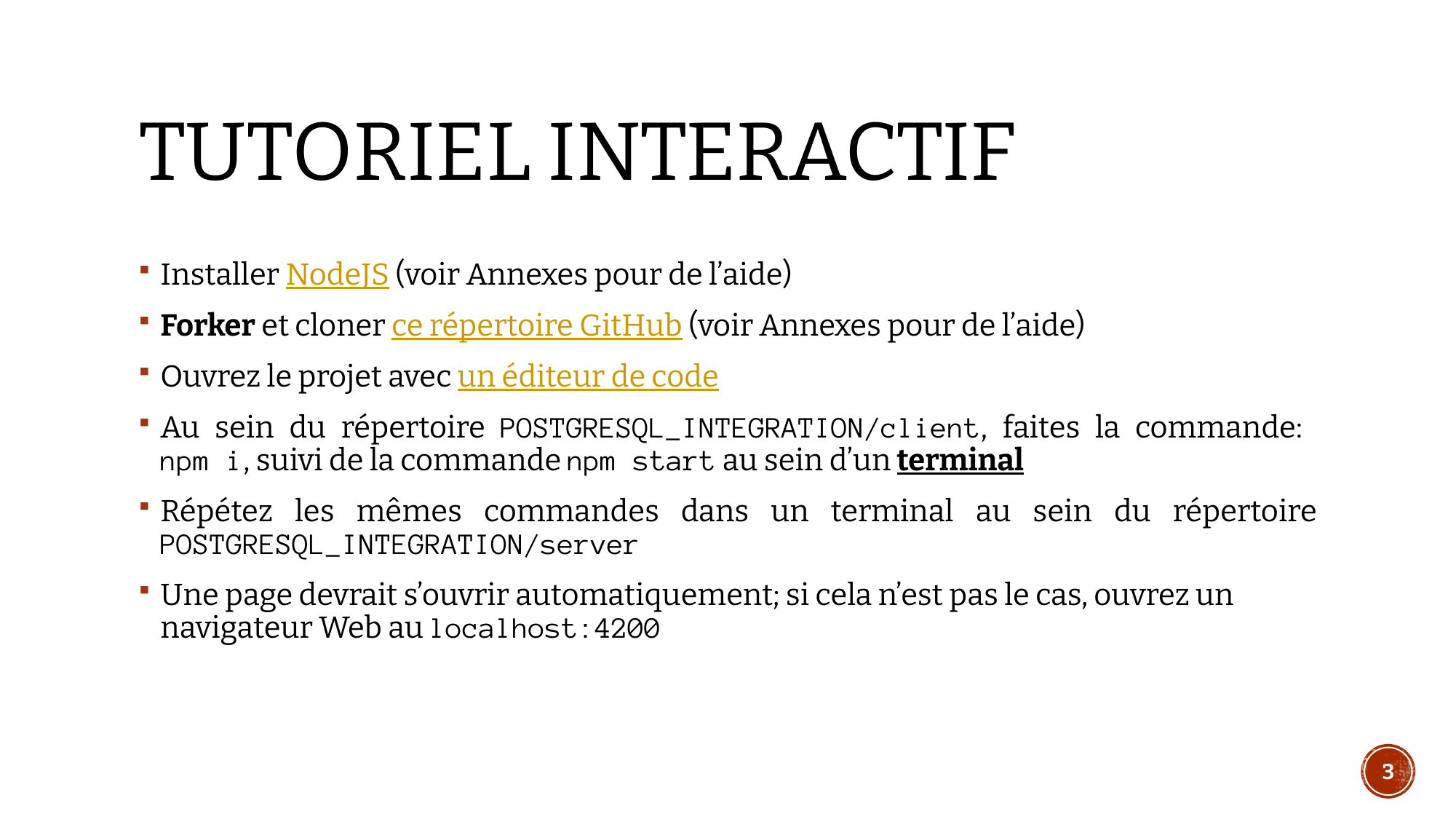

# tutoriel interactif
Installer NodeJS (voir Annexes pour de l’aide)
Forker et cloner ce répertoire GitHub (voir Annexes pour de l’aide)
Ouvrez le projet avec un éditeur de code
Au sein du répertoire POSTGRESQL_INTEGRATION/client, faites la commande:
npm i, suivi de la commande npm start au sein d’un terminal
Répétez les mêmes commandes dans un terminal au sein du répertoire POSTGRESQL_INTEGRATION/server
Une page devrait s’ouvrir automatiquement; si cela n’est pas le cas, ouvrez un navigateur Web au localhost:4200
3